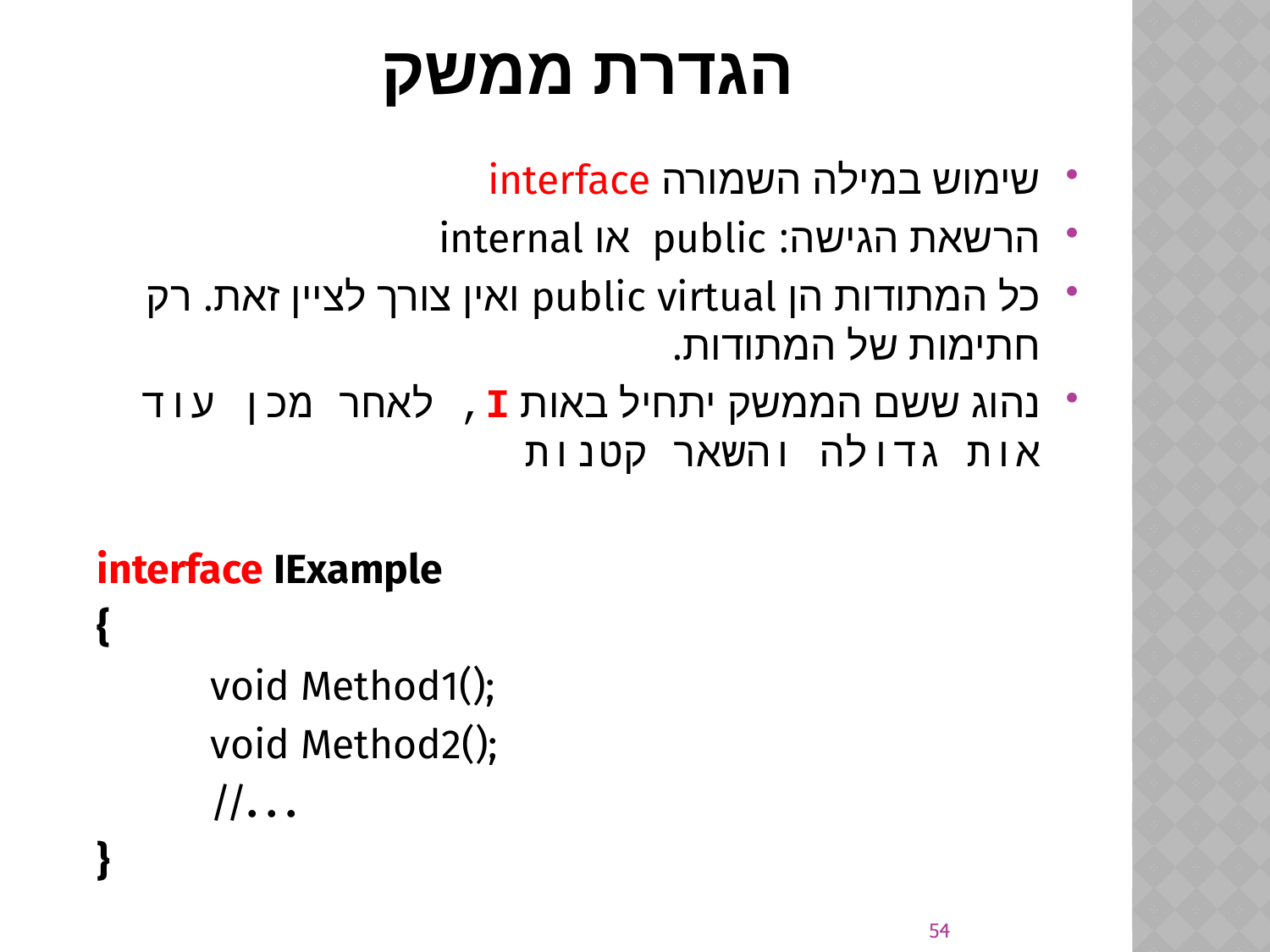

# הגדרת ממשק
שימוש במילה השמורה interface
הרשאת הגישה: public  או internal
כל המתודות הן public virtual ואין צורך לציין זאת. רק חתימות של המתודות.
נהוג ששם הממשק יתחיל באות I, לאחר מכן עוד אות גדולה והשאר קטנות

interface IExample
{
	void Method1();
	void Method2();
	//. . .
}

54